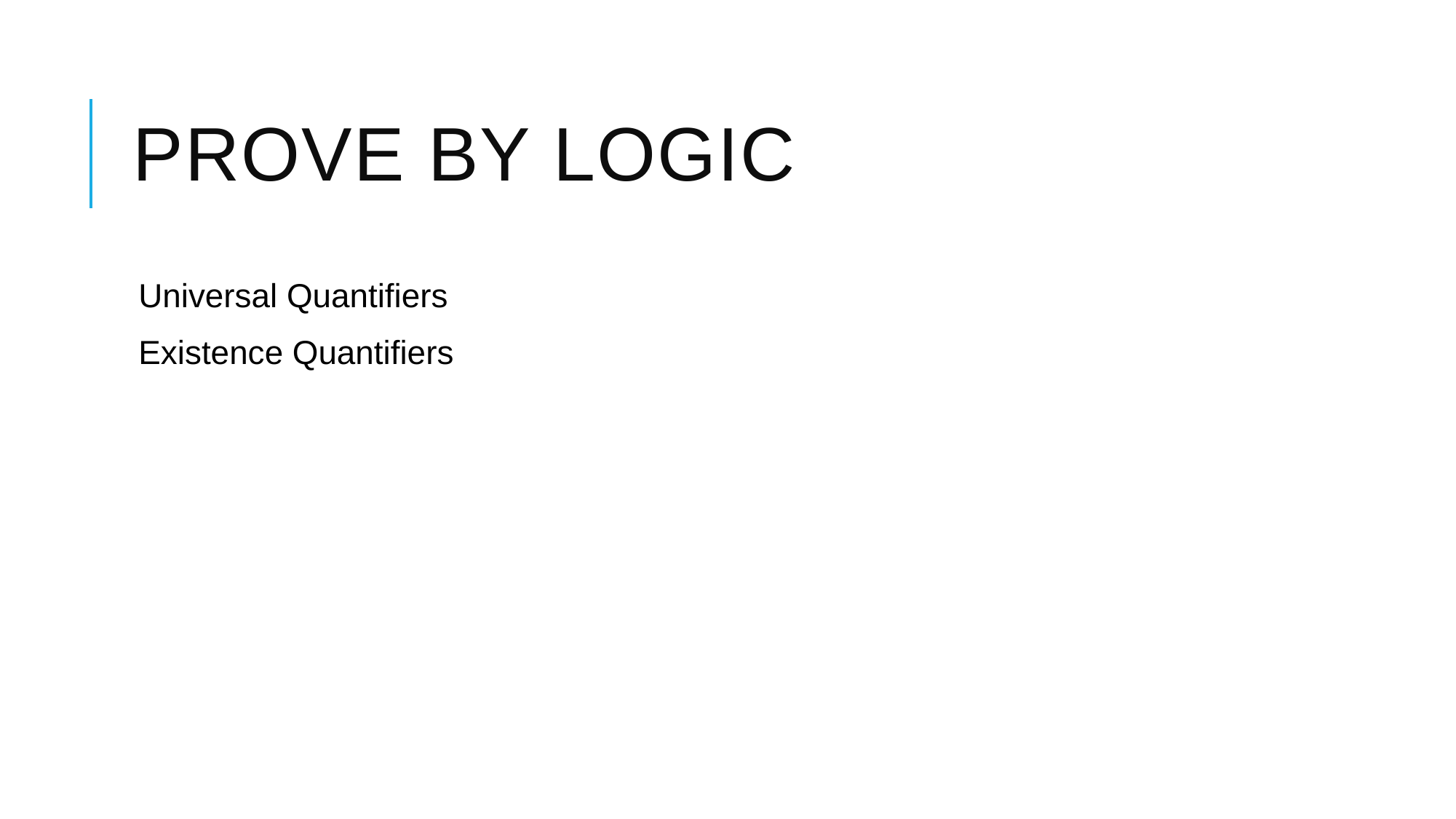

# Prove by logic
Universal Quantifiers
Existence Quantifiers